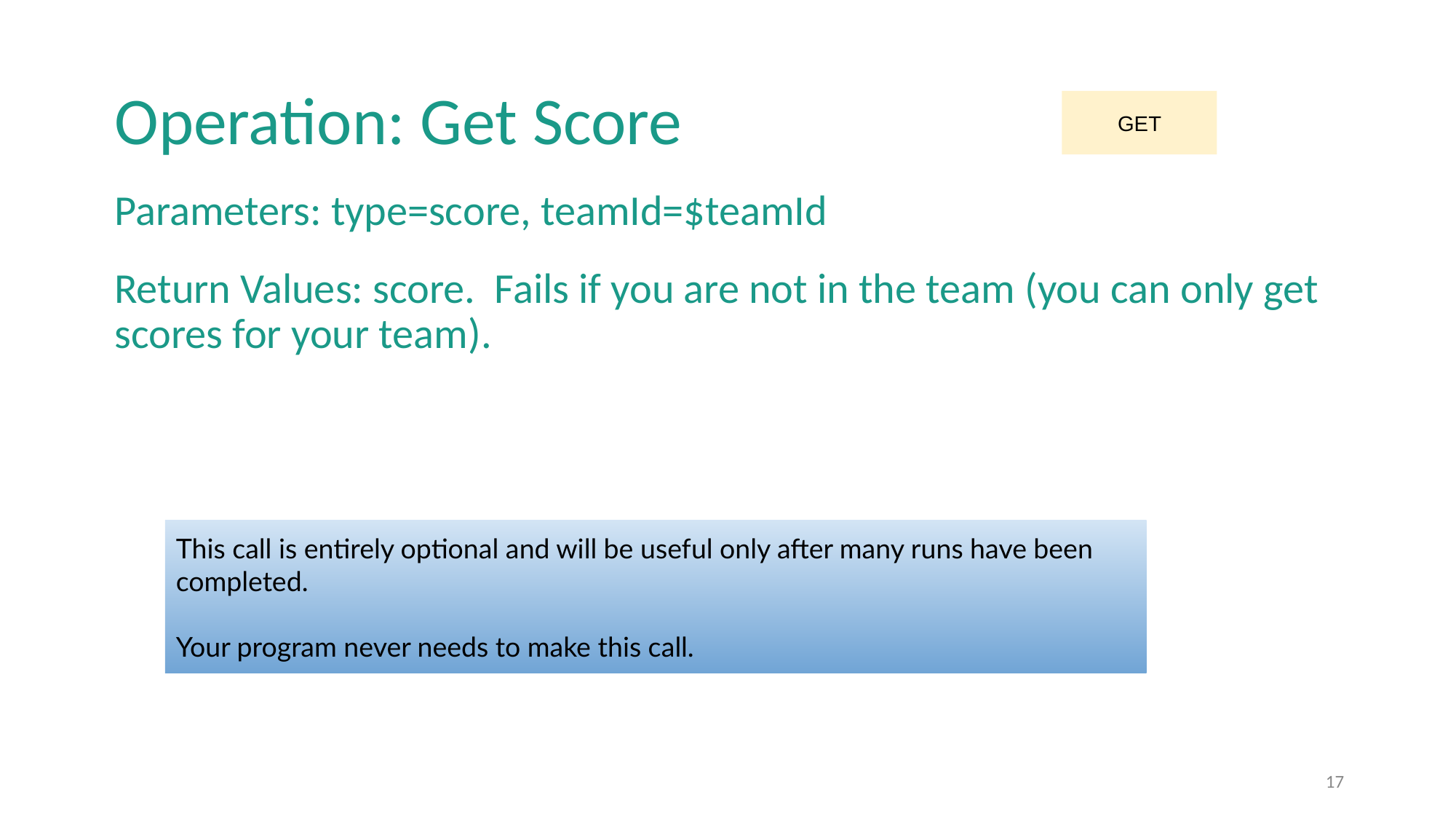

# Operation: Get Score
GET
Parameters: type=score, teamId=$teamId
Return Values: score.  Fails if you are not in the team (you can only get scores for your team).
This call is entirely optional and will be useful only after many runs have been completed.

Your program never needs to make this call.
17